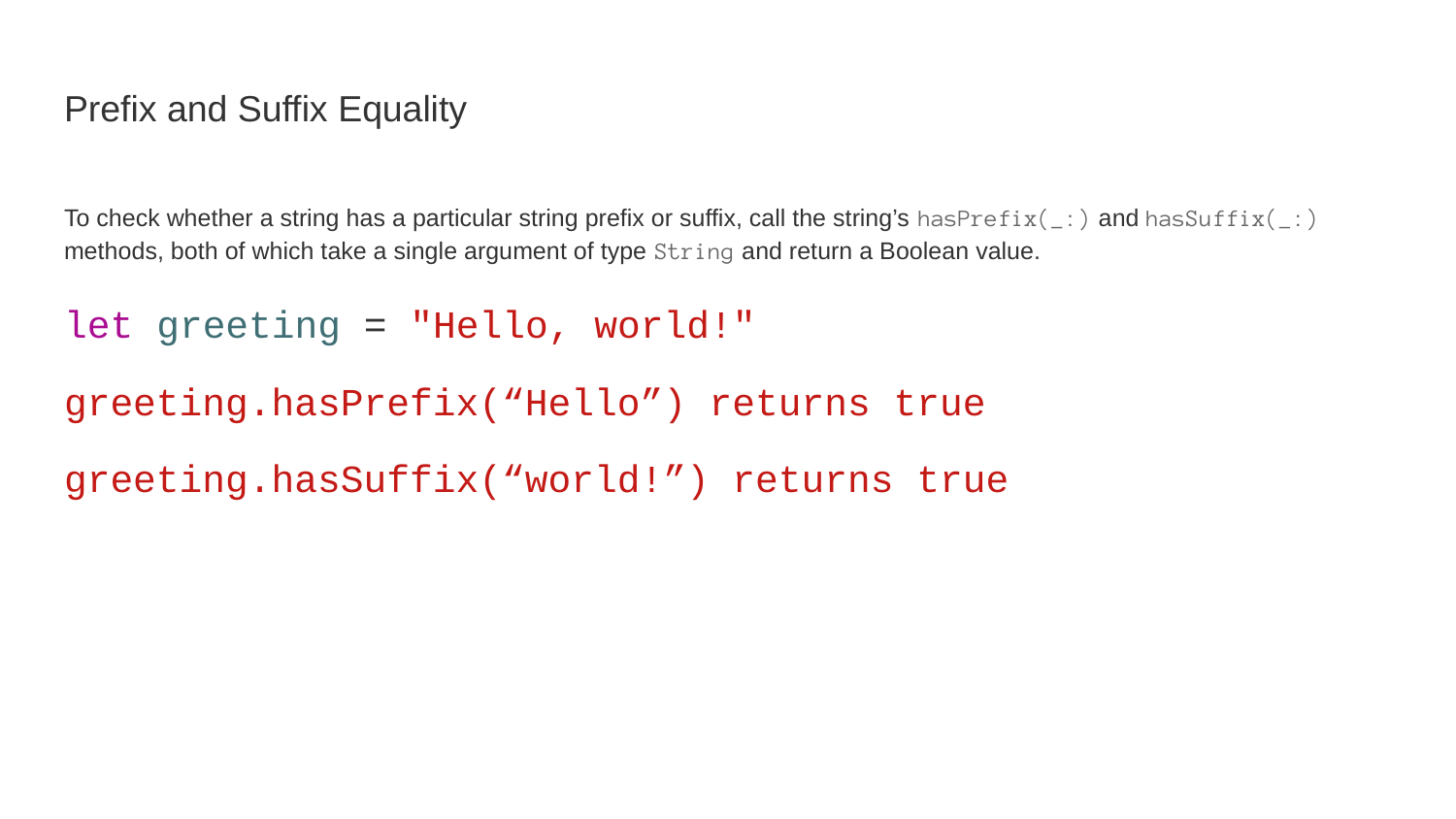

# Prefix and Suffix Equality
To check whether a string has a particular string prefix or suffix, call the string’s hasPrefix(_:) and hasSuffix(_:) methods, both of which take a single argument of type String and return a Boolean value.
let greeting = "Hello, world!"
greeting.hasPrefix(“Hello”) returns true
greeting.hasSuffix(“world!”) returns true